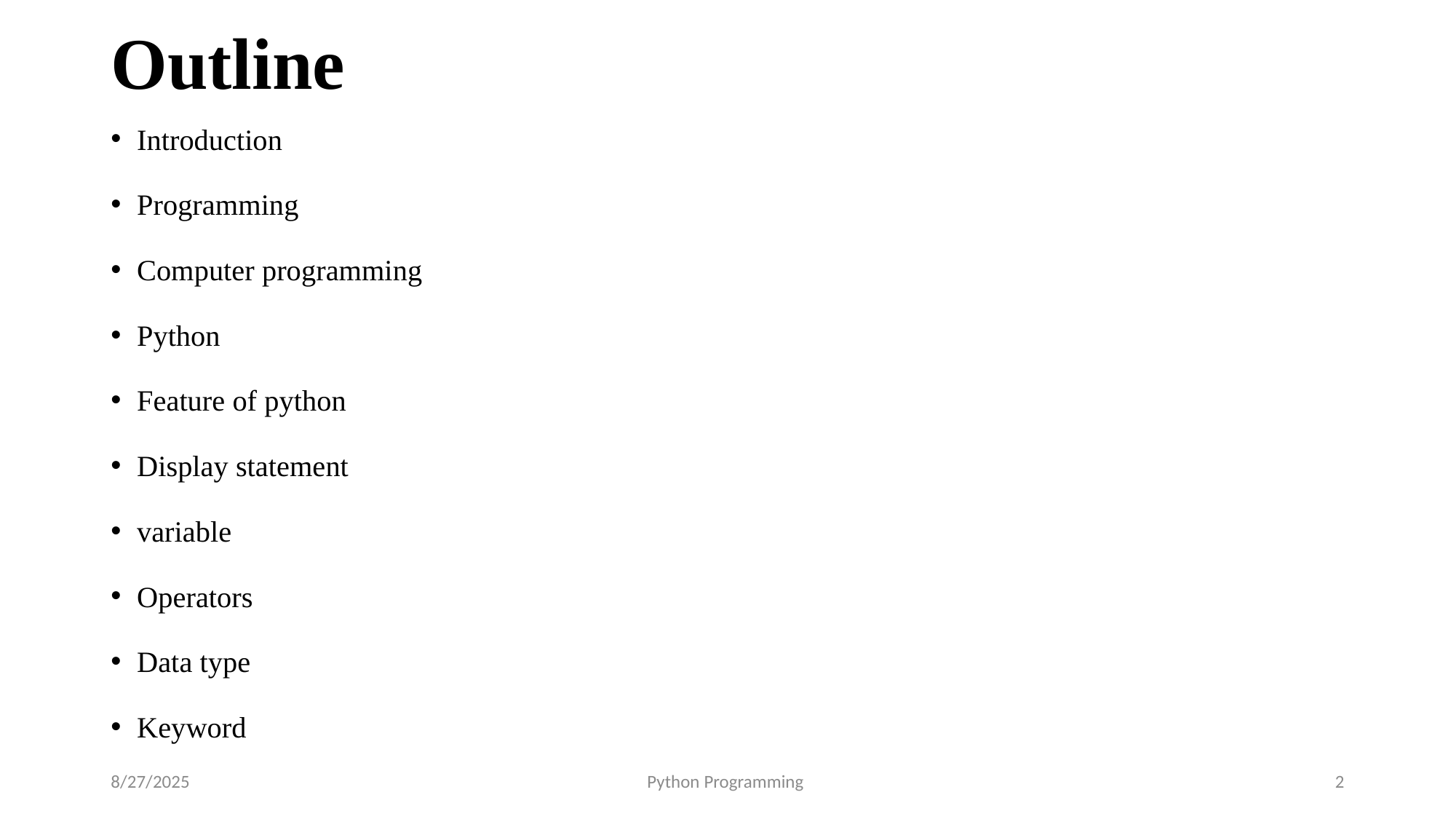

# Outline
Introduction
Programming
Computer programming
Python
Feature of python
Display statement
variable
Operators
Data type
Keyword

8/27/2025
Python Programming
2